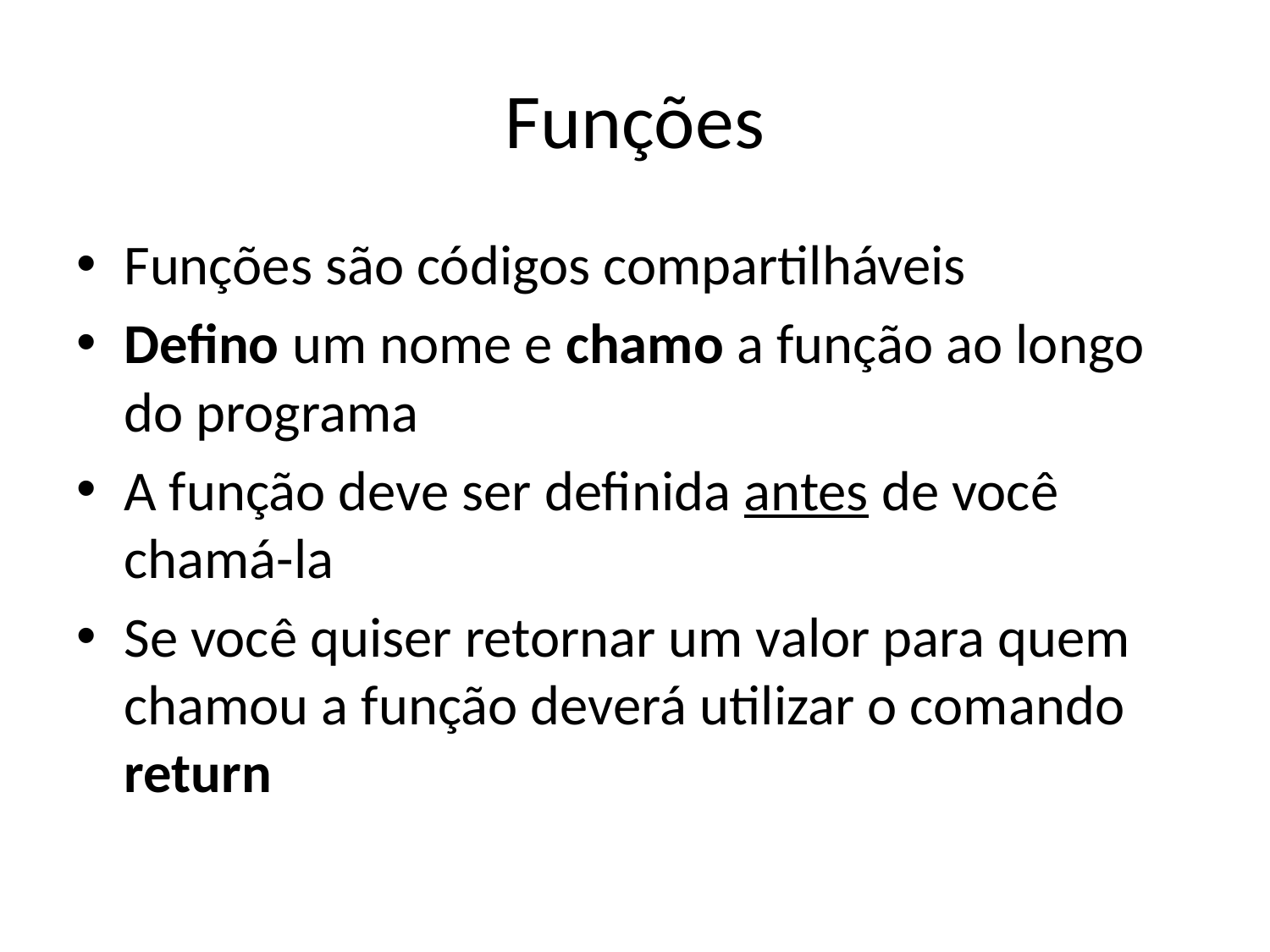

# Funções
Funções são códigos compartilháveis
Defino um nome e chamo a função ao longo do programa
A função deve ser definida antes de você chamá-la
Se você quiser retornar um valor para quem chamou a função deverá utilizar o comando return